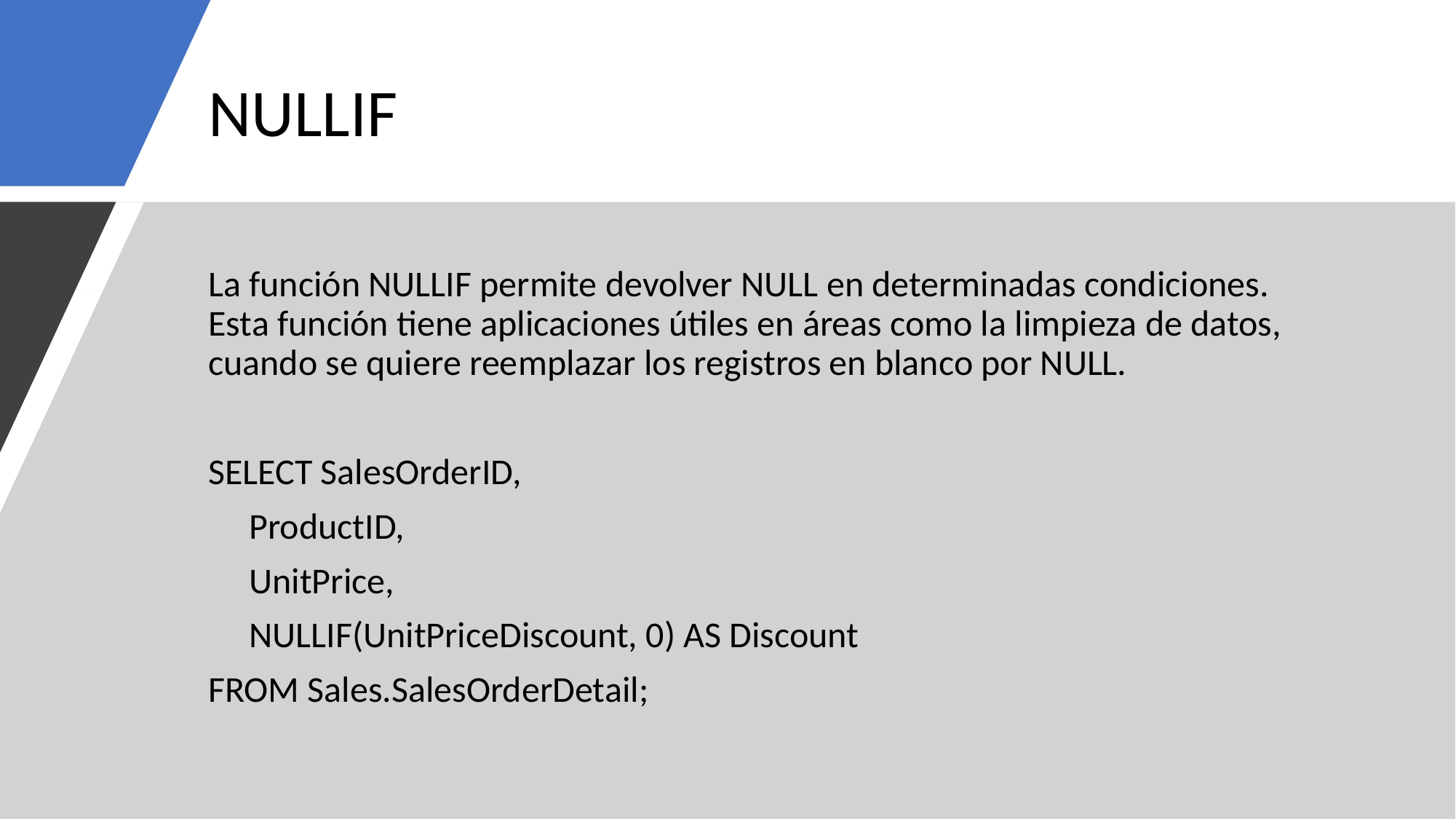

# NULLIF

La función NULLIF permite devolver NULL en determinadas condiciones. Esta función tiene aplicaciones útiles en áreas como la limpieza de datos, cuando se quiere reemplazar los registros en blanco por NULL.

SELECT SalesOrderID,
     ProductID,
     UnitPrice,
     NULLIF(UnitPriceDiscount, 0) AS Discount
FROM Sales.SalesOrderDetail;